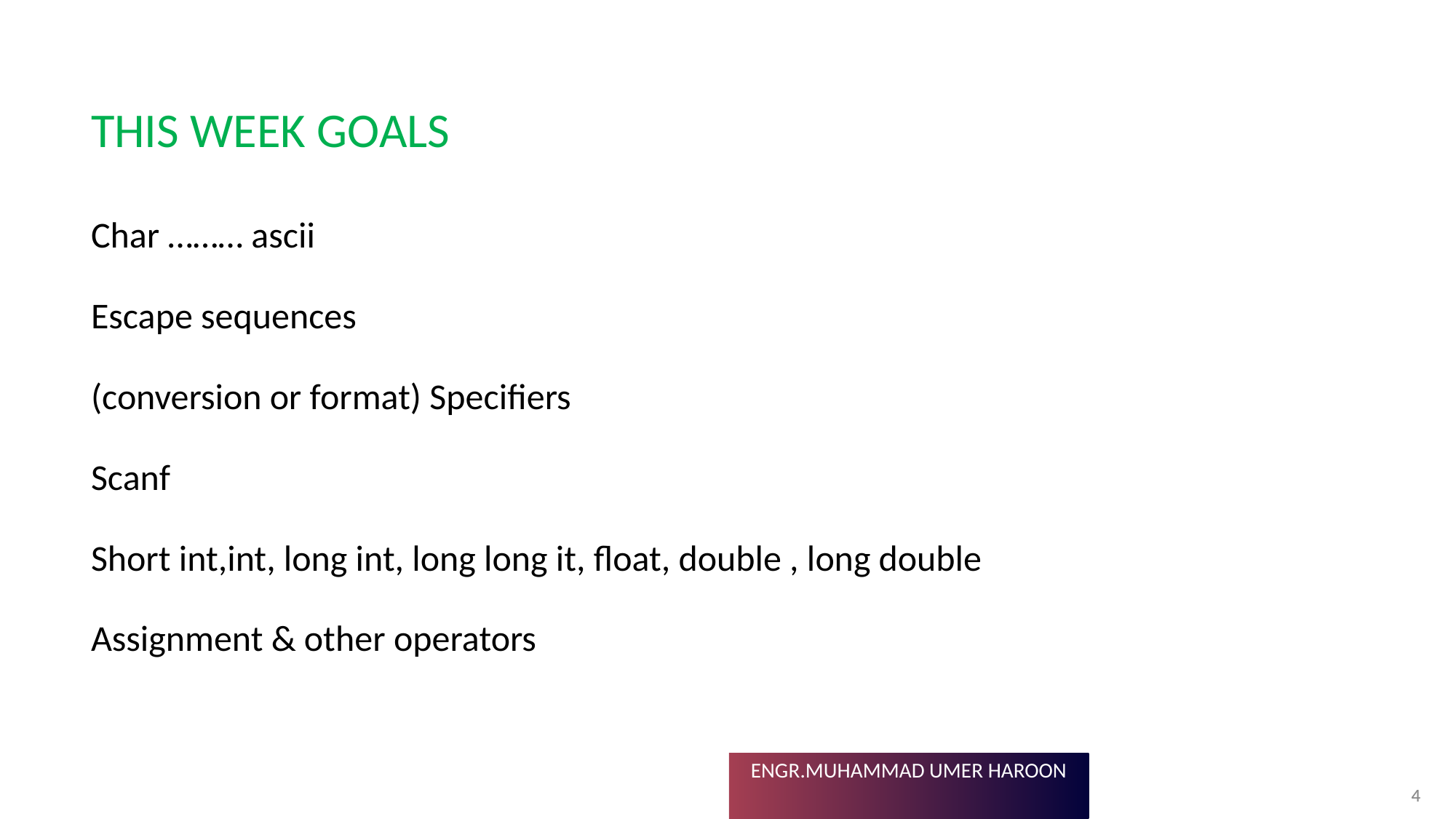

# This Week Goals
Char ……… ascii
Escape sequences
(conversion or format) Specifiers
Scanf
Short int,int, long int, long long it, float, double , long double
Assignment & other operators

4